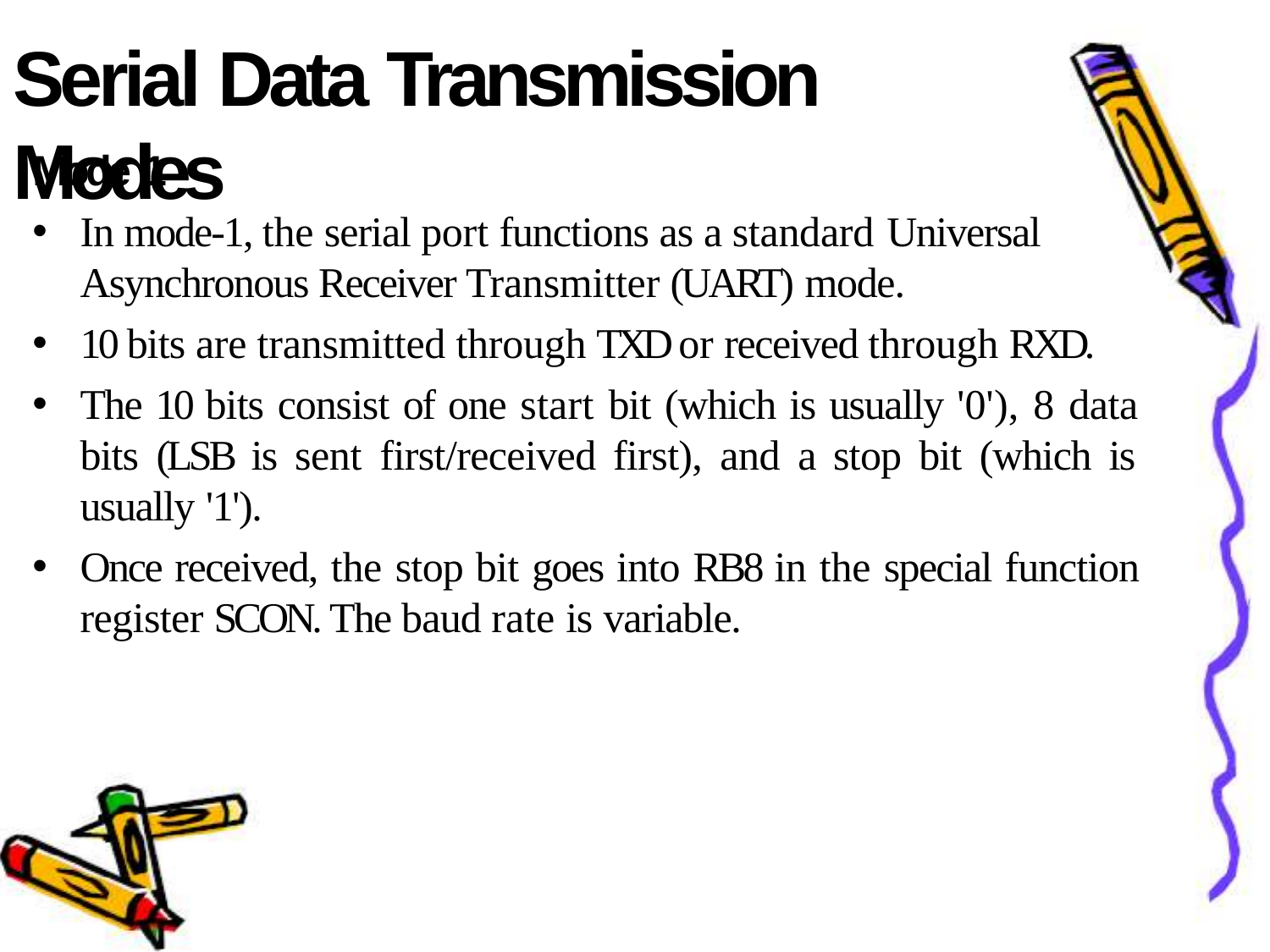

# Serial Data Transmission Modes
Mode 1
In mode-1, the serial port functions as a standard Universal
Asynchronous Receiver Transmitter (UART) mode.
10 bits are transmitted through TXD or received through RXD.
The 10 bits consist of one start bit (which is usually '0'), 8 data  bits (LSB is sent first/received first), and a stop bit (which is  usually '1').
Once received, the stop bit goes into RB8 in the special function  register SCON. The baud rate is variable.